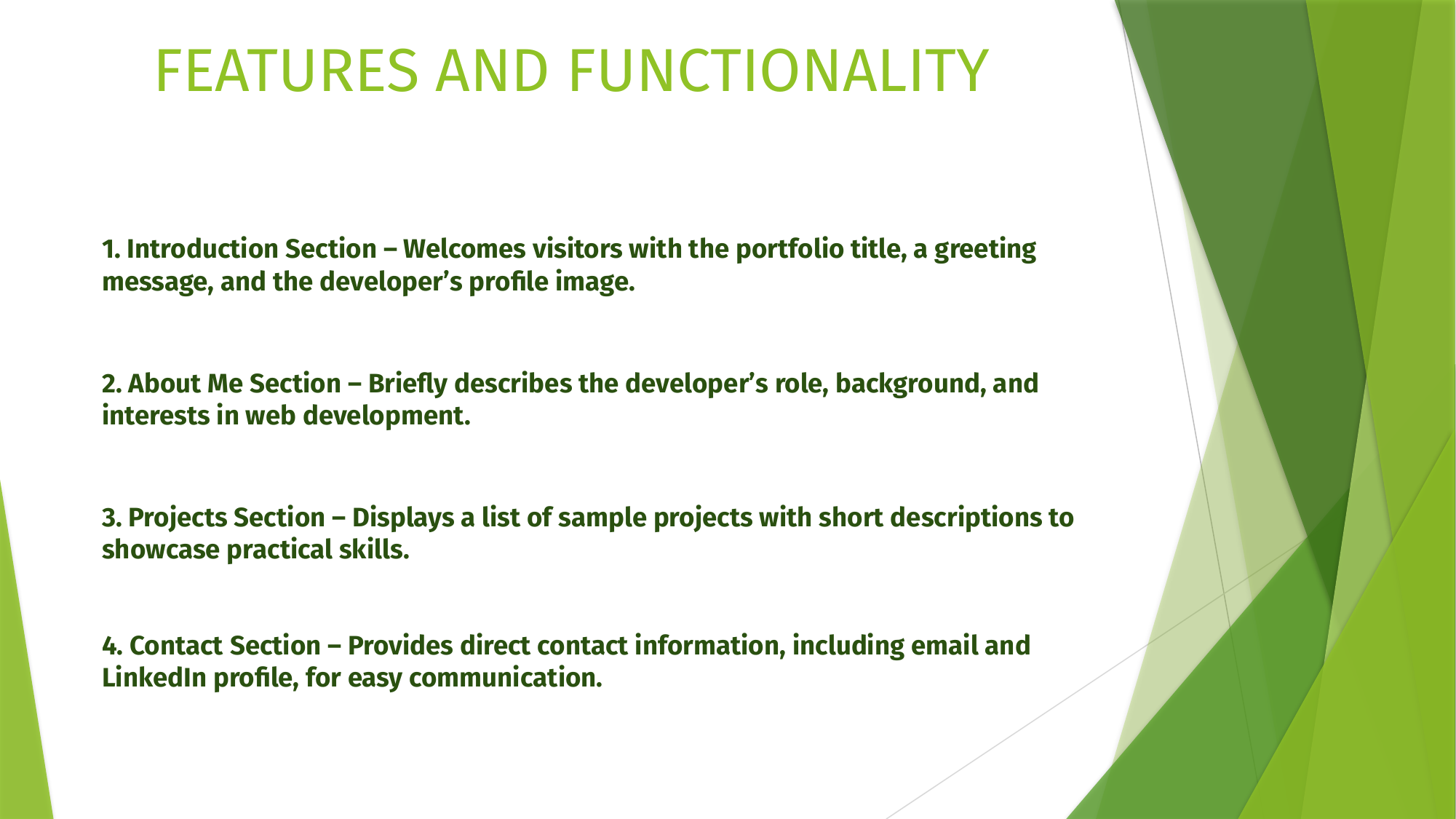

# FEATURES AND FUNCTIONALITY
1. Introduction Section – Welcomes visitors with the portfolio title, a greeting message, and the developer’s profile image.

2. About Me Section – Briefly describes the developer’s role, background, and interests in web development.

3. Projects Section – Displays a list of sample projects with short descriptions to showcase practical skills.

4. Contact Section – Provides direct contact information, including email and LinkedIn profile, for easy communication.